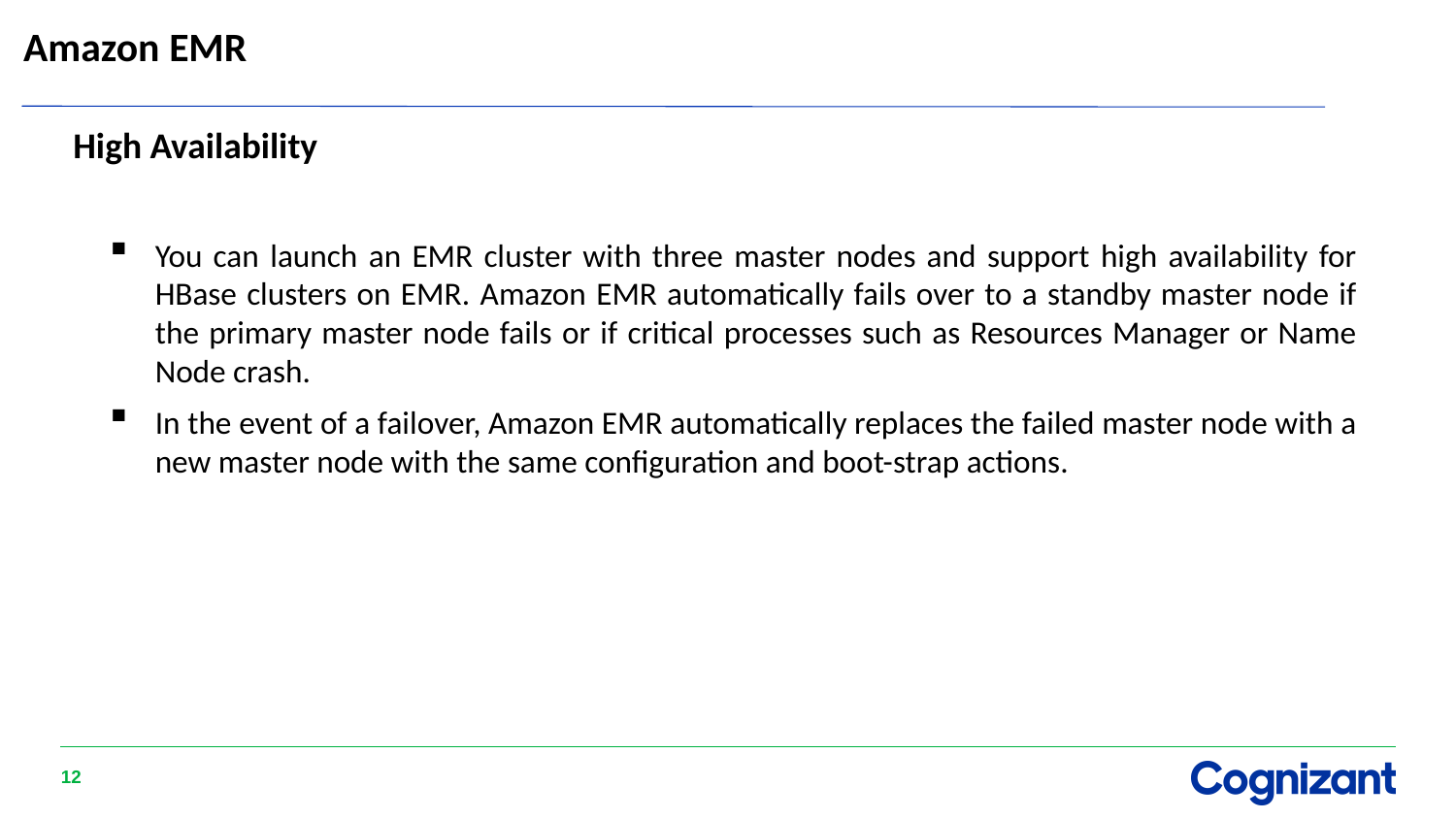

# Amazon EMR
High Availability

You can launch an EMR cluster with three master nodes and support high availability for HBase clusters on EMR. Amazon EMR automatically fails over to a standby master node if the primary master node fails or if critical processes such as Resources Manager or Name Node crash.
In the event of a failover, Amazon EMR automatically replaces the failed master node with a new master node with the same configuration and boot-strap actions.
12